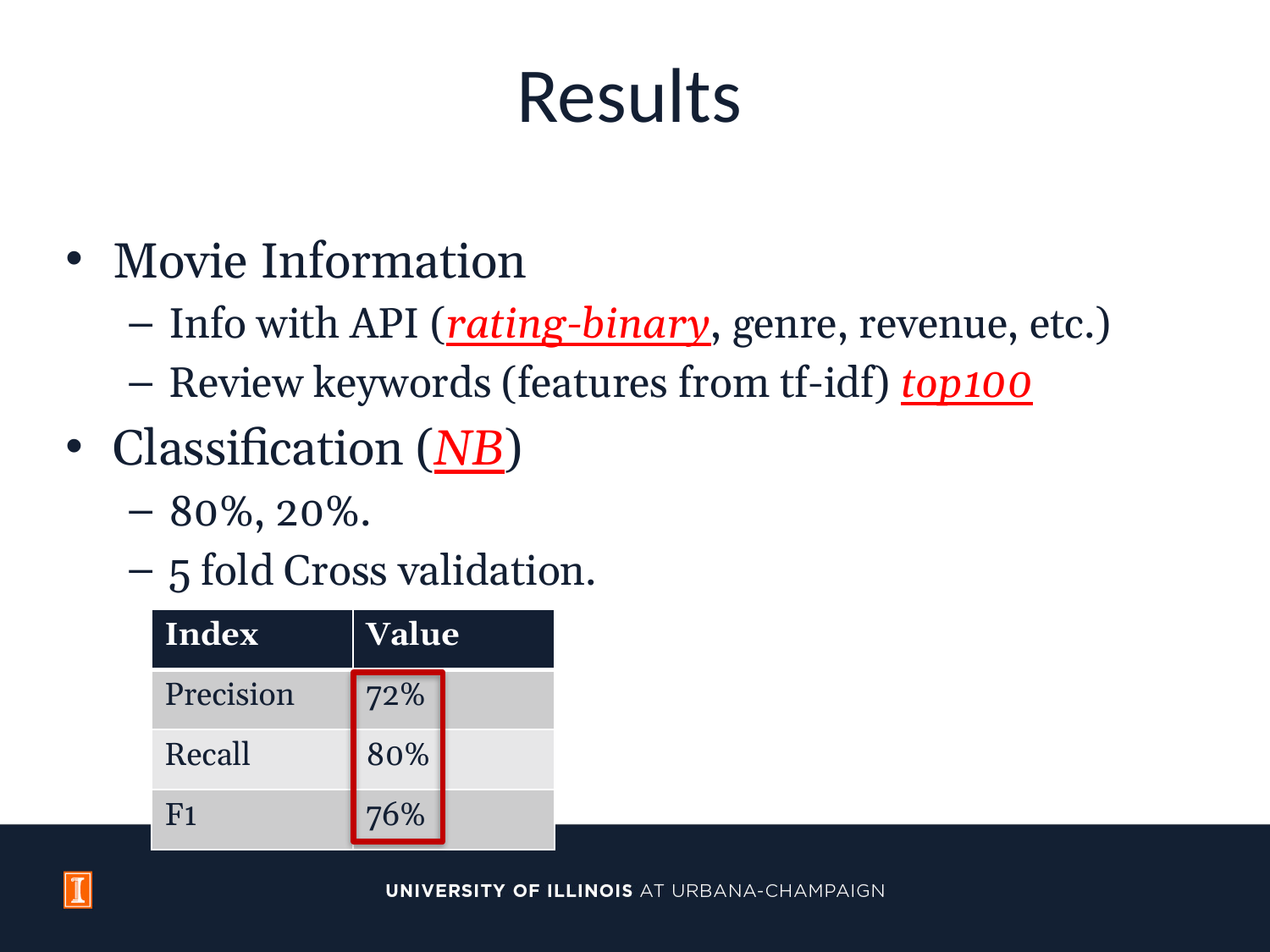

# Results
Movie Information
Info with API (rating-binary, genre, revenue, etc.)
Review keywords (features from tf-idf) top100
Classification (NB)
80%, 20%.
5 fold Cross validation.
| Index | Value |
| --- | --- |
| Precision | 72% |
| Recall | 80% |
| F1 | 76% |